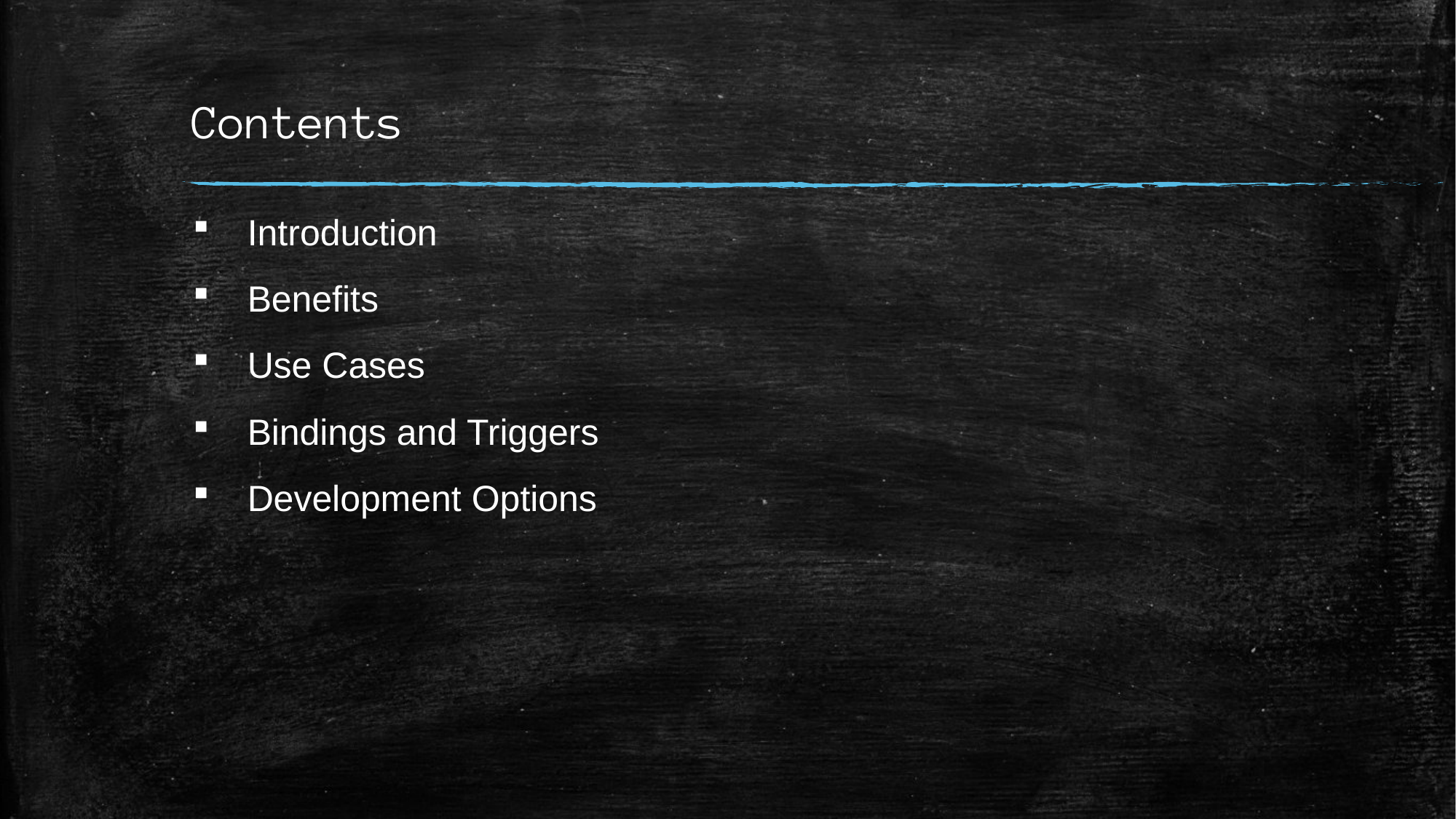

# Contents
Introduction
Benefits
Use Cases
Bindings and Triggers
Development Options